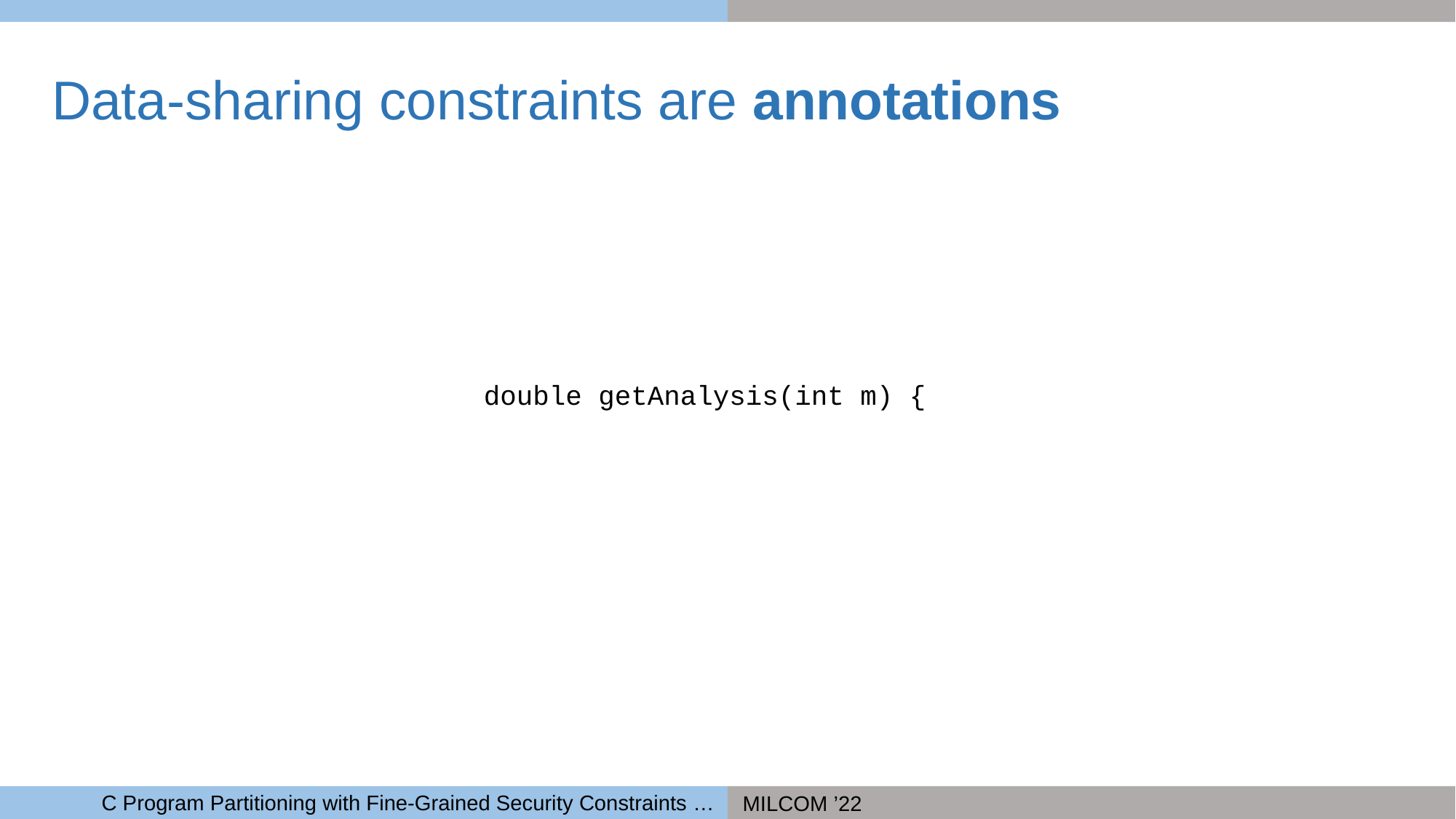

Data-sharing constraints are annotations

double getAnalysis(int m) {

C Program Partitioning with Fine-Grained Security Constraints …

MILCOM ’22